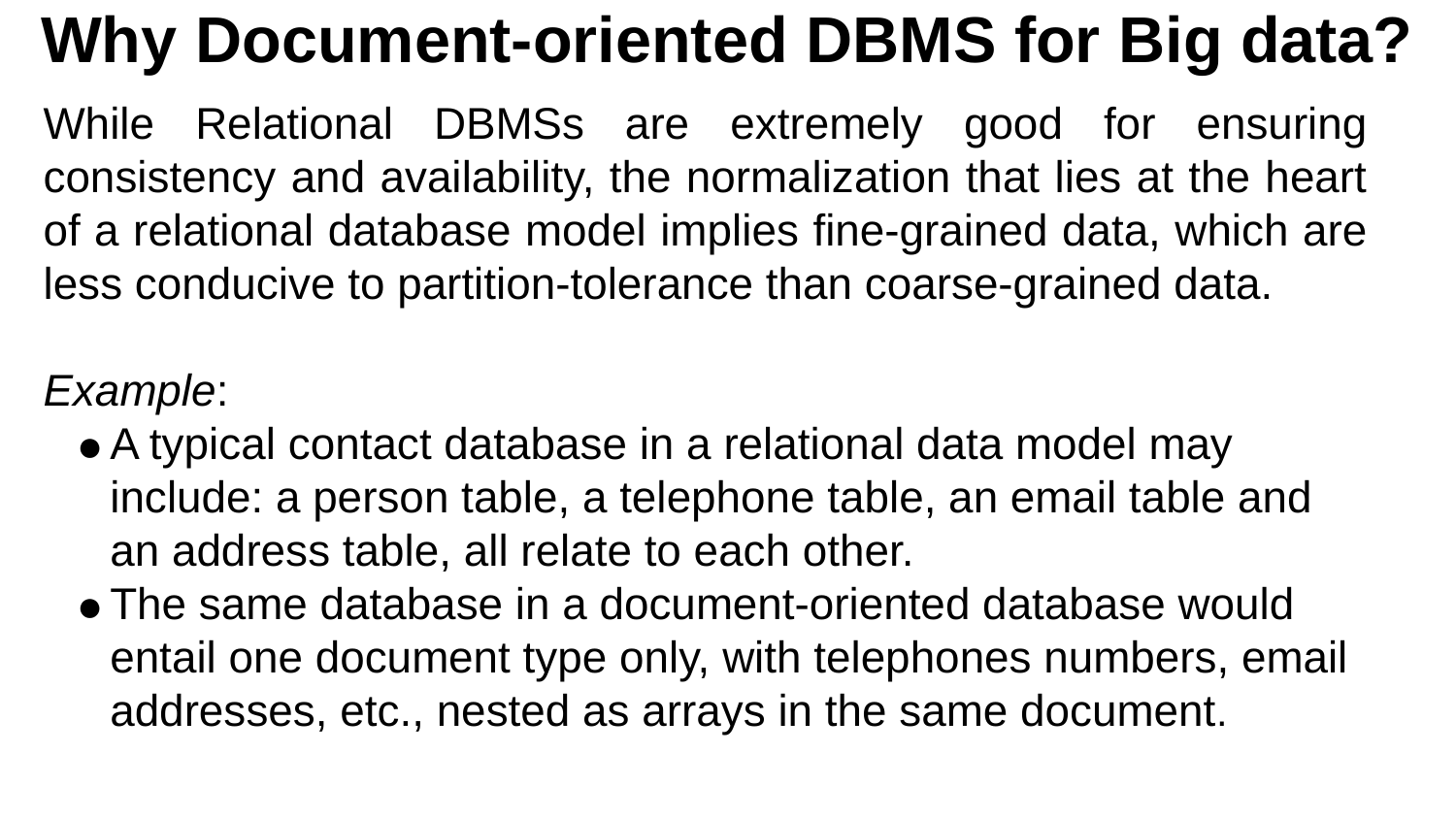

Why Document-oriented DBMS for Big data?
While Relational DBMSs are extremely good for ensuring consistency and availability, the normalization that lies at the heart of a relational database model implies fine-grained data, which are less conducive to partition-tolerance than coarse-grained data.

Example:
A typical contact database in a relational data model may include: a person table, a telephone table, an email table and an address table, all relate to each other.
The same database in a document-oriented database would entail one document type only, with telephones numbers, email addresses, etc., nested as arrays in the same document.